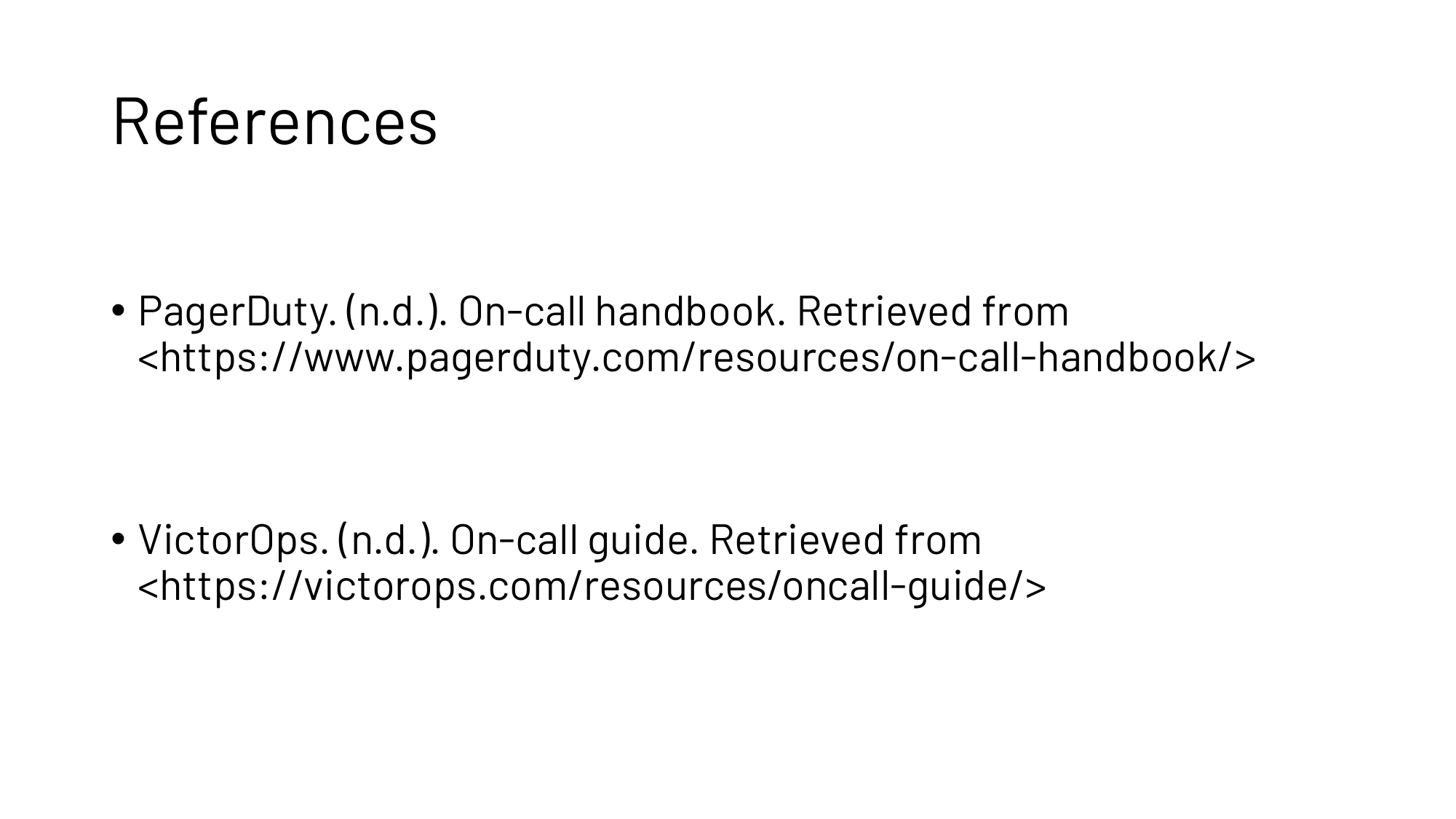

# References

PagerDuty. (n.d.). On-call handbook. Retrieved from <https://www.pagerduty.com/resources/on-call-handbook/>

VictorOps. (n.d.). On-call guide. Retrieved from <https://victorops.com/resources/oncall-guide/>